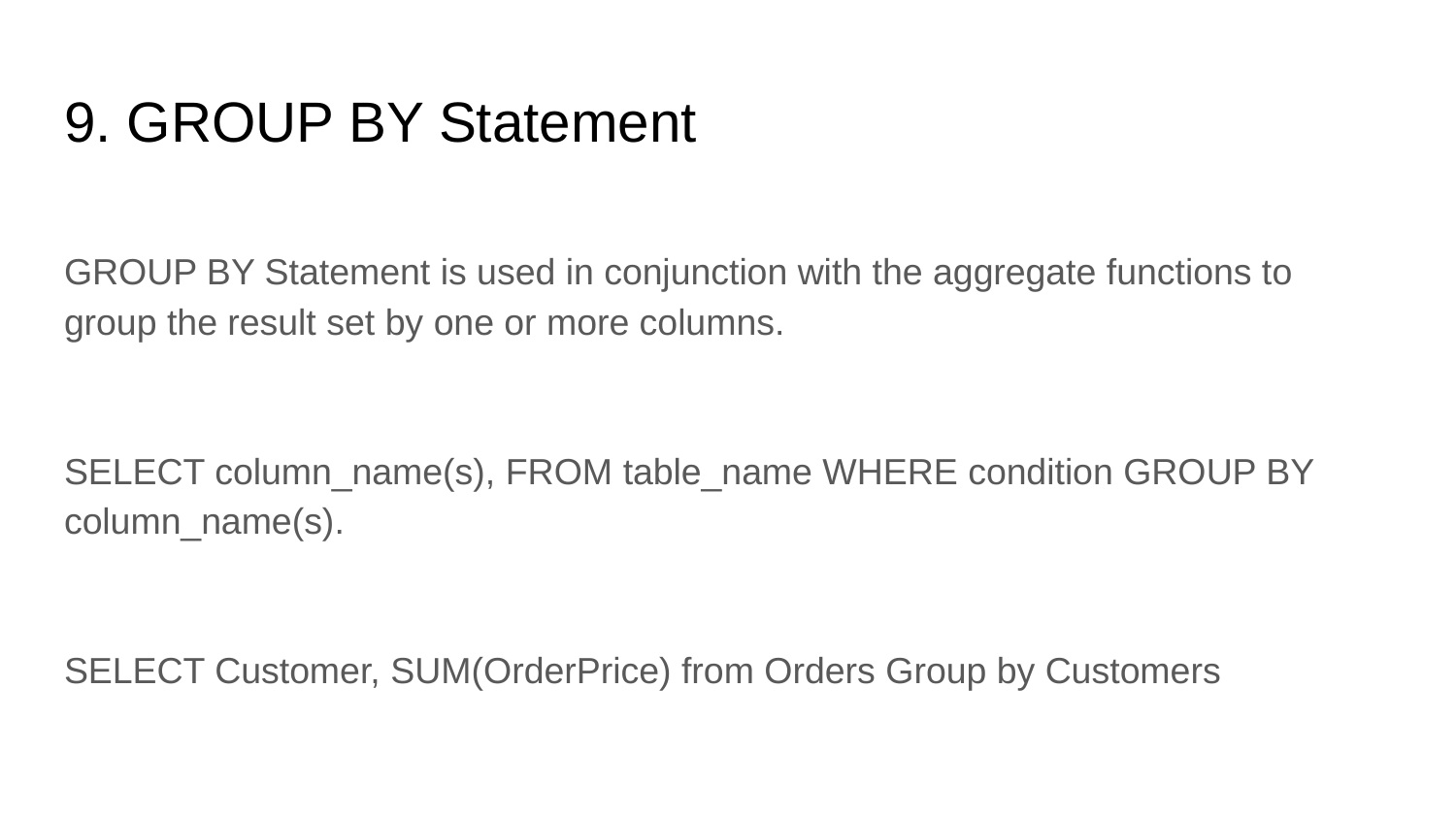

# 9. GROUP BY Statement
GROUP BY Statement is used in conjunction with the aggregate functions to group the result set by one or more columns.

SELECT column_name(s), FROM table_name WHERE condition GROUP BY column_name(s).

SELECT Customer, SUM(OrderPrice) from Orders Group by Customers